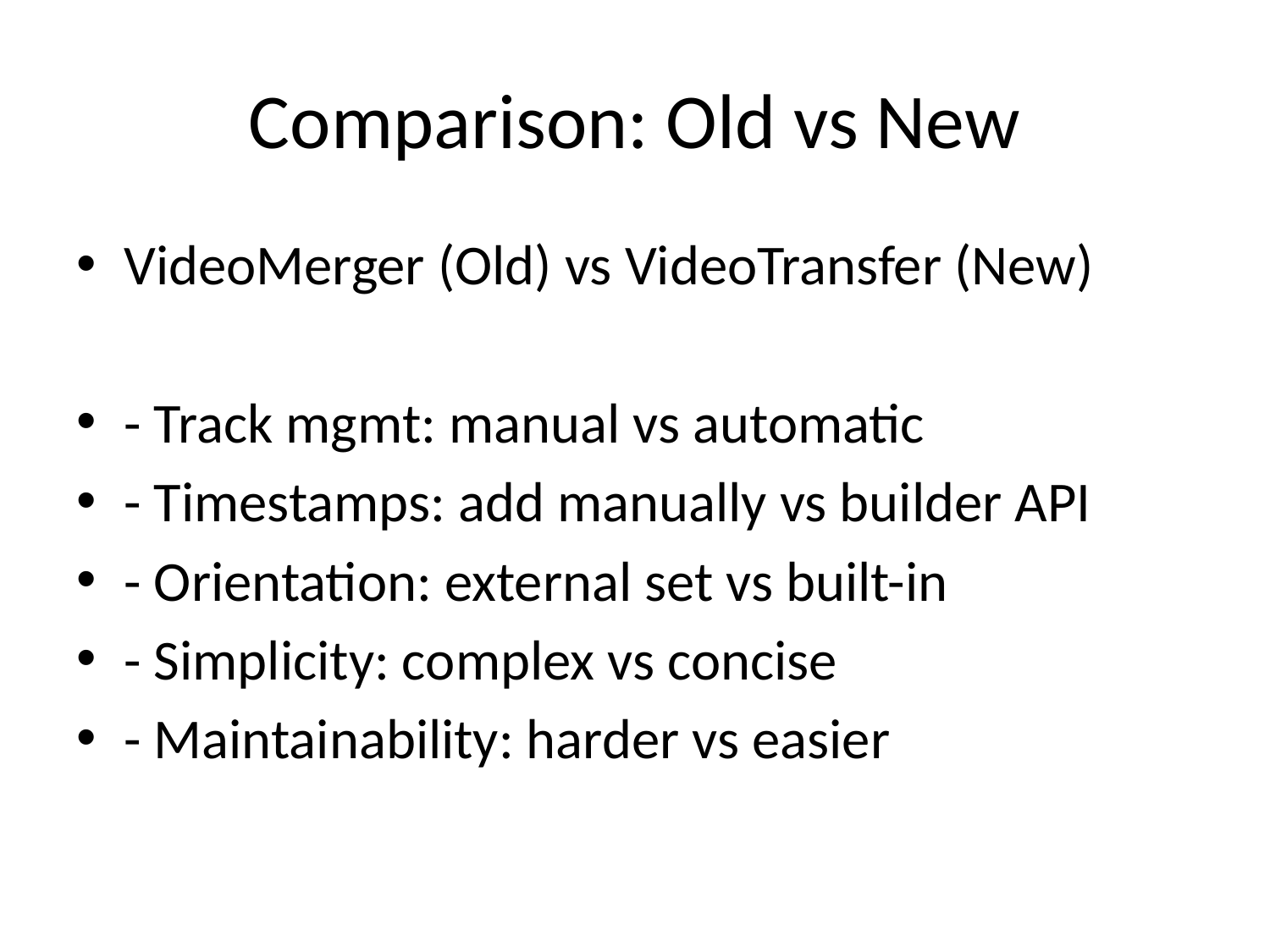

# Comparison: Old vs New
VideoMerger (Old) vs VideoTransfer (New)

- Track mgmt: manual vs automatic
- Timestamps: add manually vs builder API
- Orientation: external set vs built-in
- Simplicity: complex vs concise
- Maintainability: harder vs easier